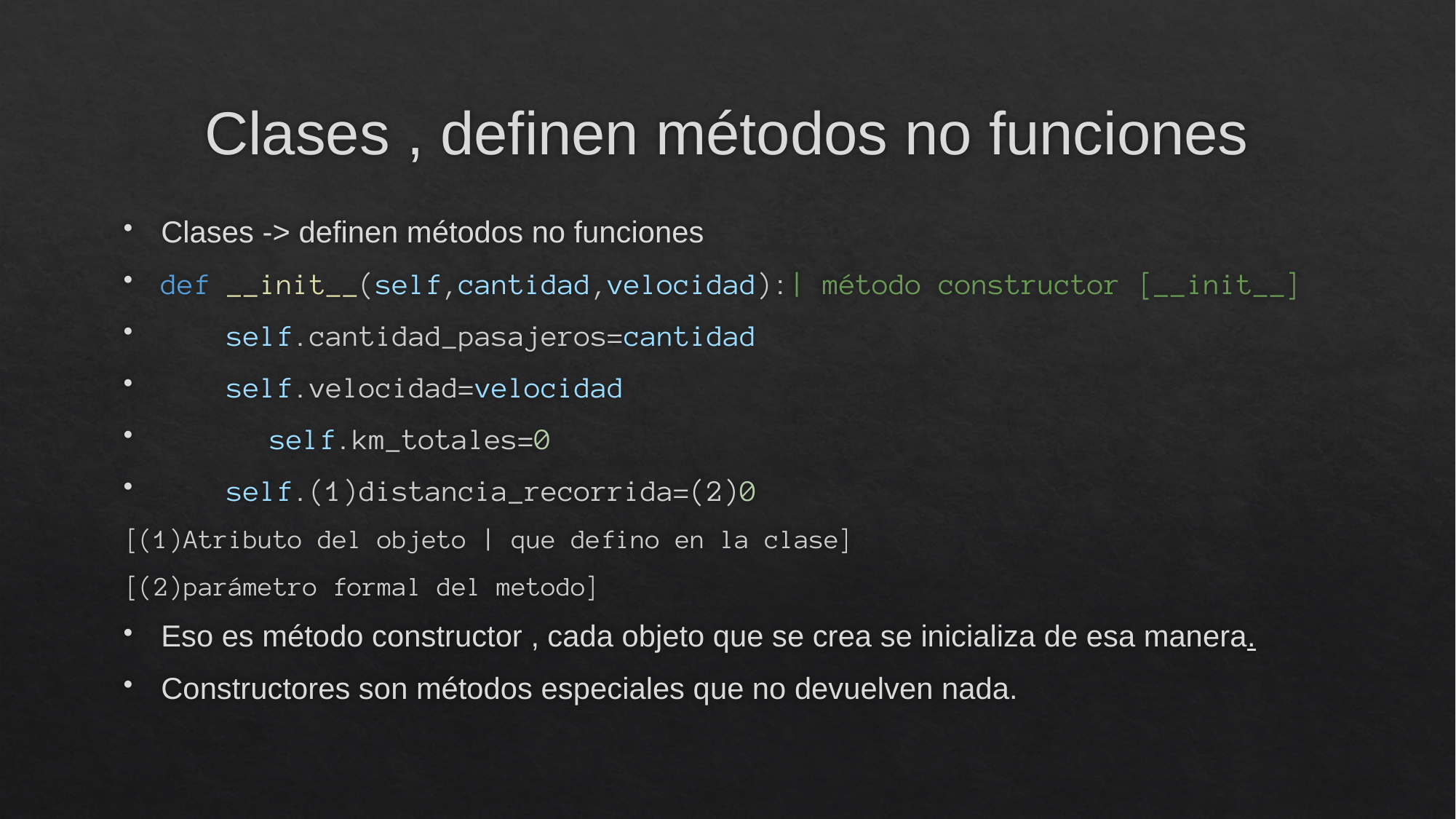

# Clases , definen métodos no funciones
Clases -> definen métodos no funciones
def __init__(self,cantidad,velocidad):| método constructor [__init__]
    self.cantidad_pasajeros=cantidad
    self.velocidad=velocidad
 	self.km_totales=0
    self.(1)distancia_recorrida=(2)0
[(1)Atributo del objeto | que defino en la clase]
[(2)parámetro formal del metodo]
Eso es método constructor , cada objeto que se crea se inicializa de esa manera.
Constructores son métodos especiales que no devuelven nada.